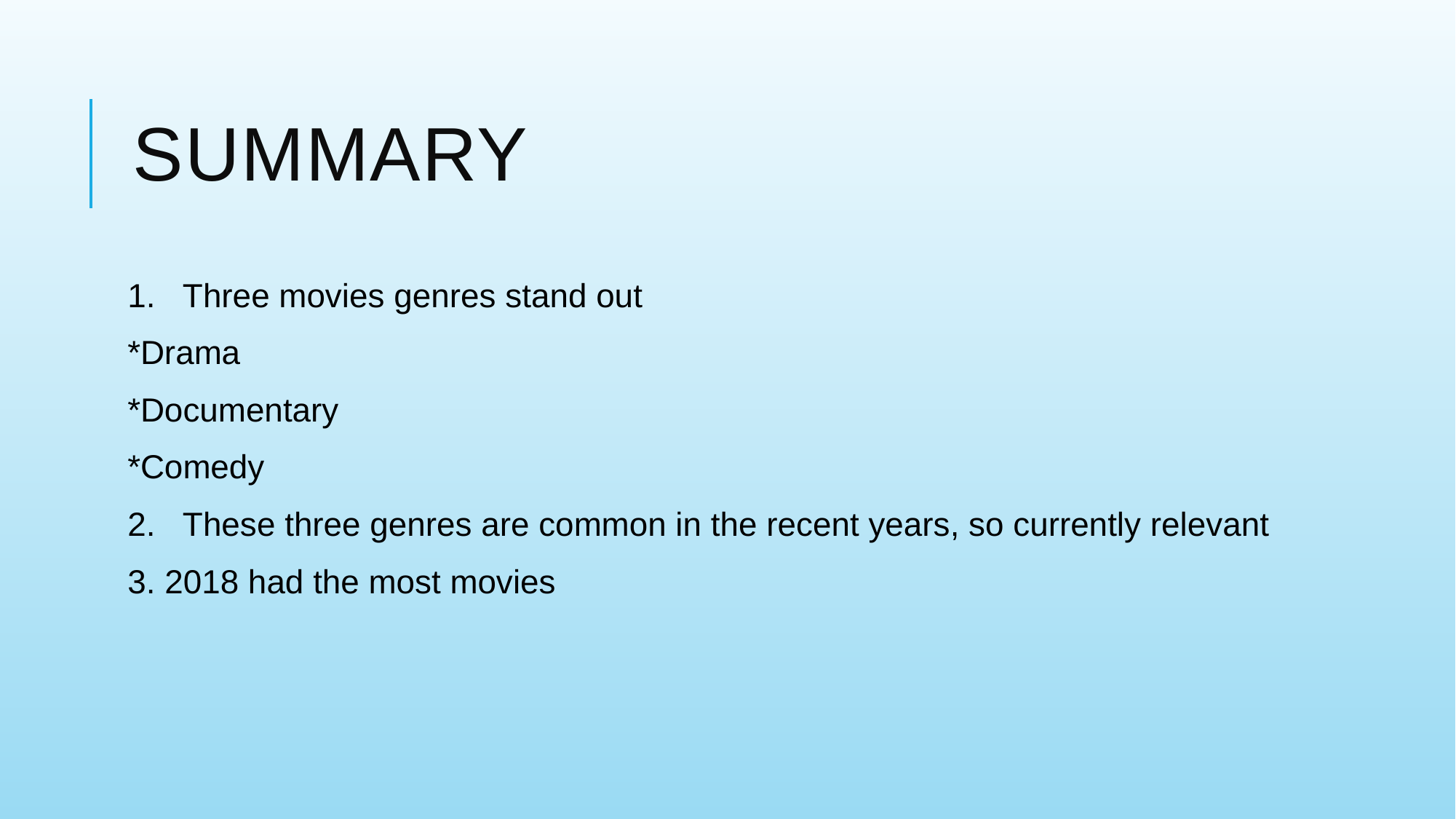

# Summary
1.   Three movies genres stand out
*Drama
*Documentary
*Comedy
2.   These three genres are common in the recent years, so currently relevant
3. 2018 had the most movies